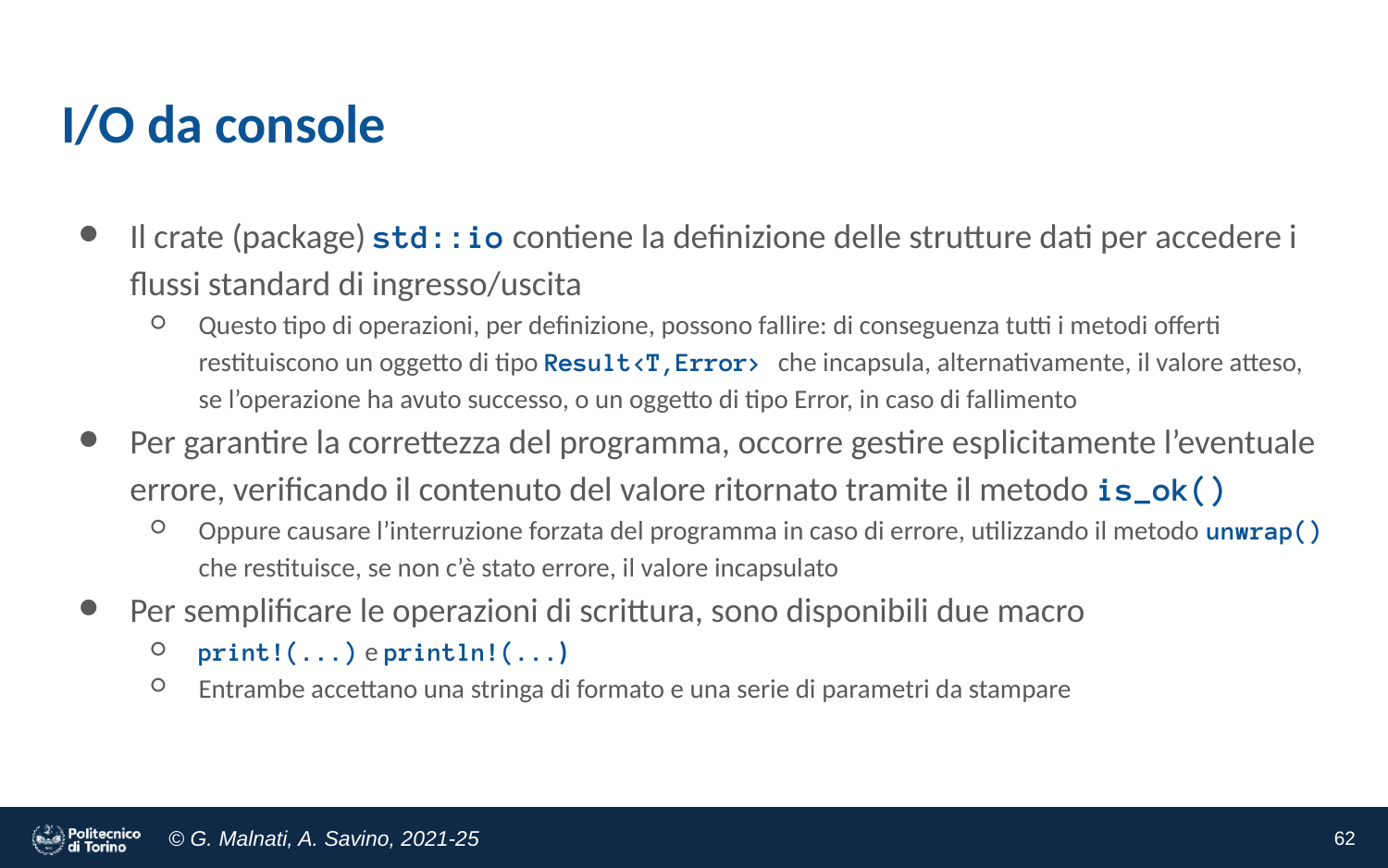

# I/O da console
Il crate (package) std::io contiene la definizione delle strutture dati per accedere i flussi standard di ingresso/uscita
Questo tipo di operazioni, per definizione, possono fallire: di conseguenza tutti i metodi offerti restituiscono un oggetto di tipo Result<T,Error> che incapsula, alternativamente, il valore atteso, se l’operazione ha avuto successo, o un oggetto di tipo Error, in caso di fallimento
Per garantire la correttezza del programma, occorre gestire esplicitamente l’eventuale errore, verificando il contenuto del valore ritornato tramite il metodo is_ok()
Oppure causare l’interruzione forzata del programma in caso di errore, utilizzando il metodo unwrap() che restituisce, se non c’è stato errore, il valore incapsulato
Per semplificare le operazioni di scrittura, sono disponibili due macro
print!(...) e println!(...)
Entrambe accettano una stringa di formato e una serie di parametri da stampare
62